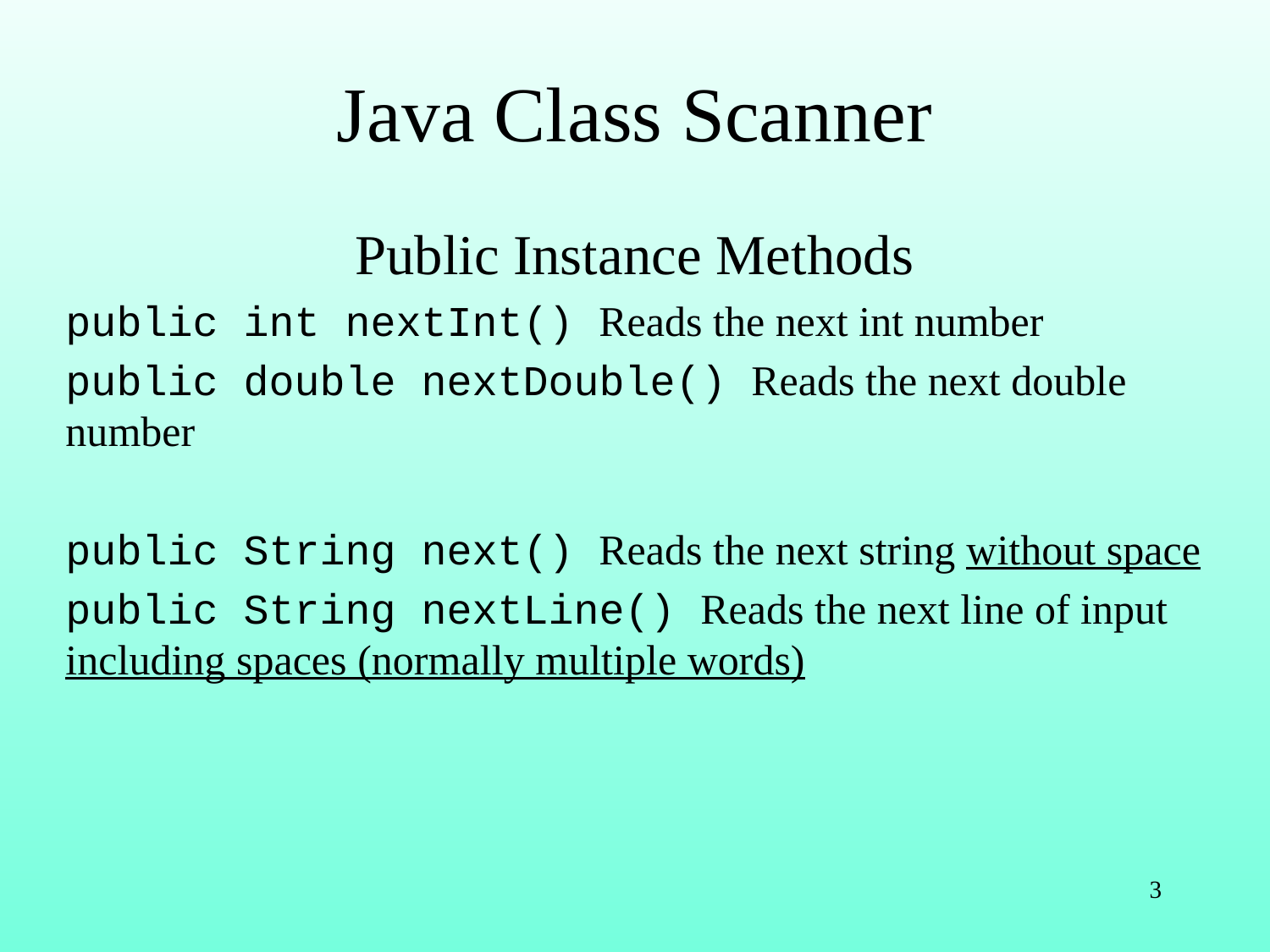

# Java Class Scanner
Public Instance Methods
public int nextInt() Reads the next int number
public double nextDouble() Reads the next double number

public String next() Reads the next string without space
public String nextLine() Reads the next line of input including spaces (normally multiple words)
3